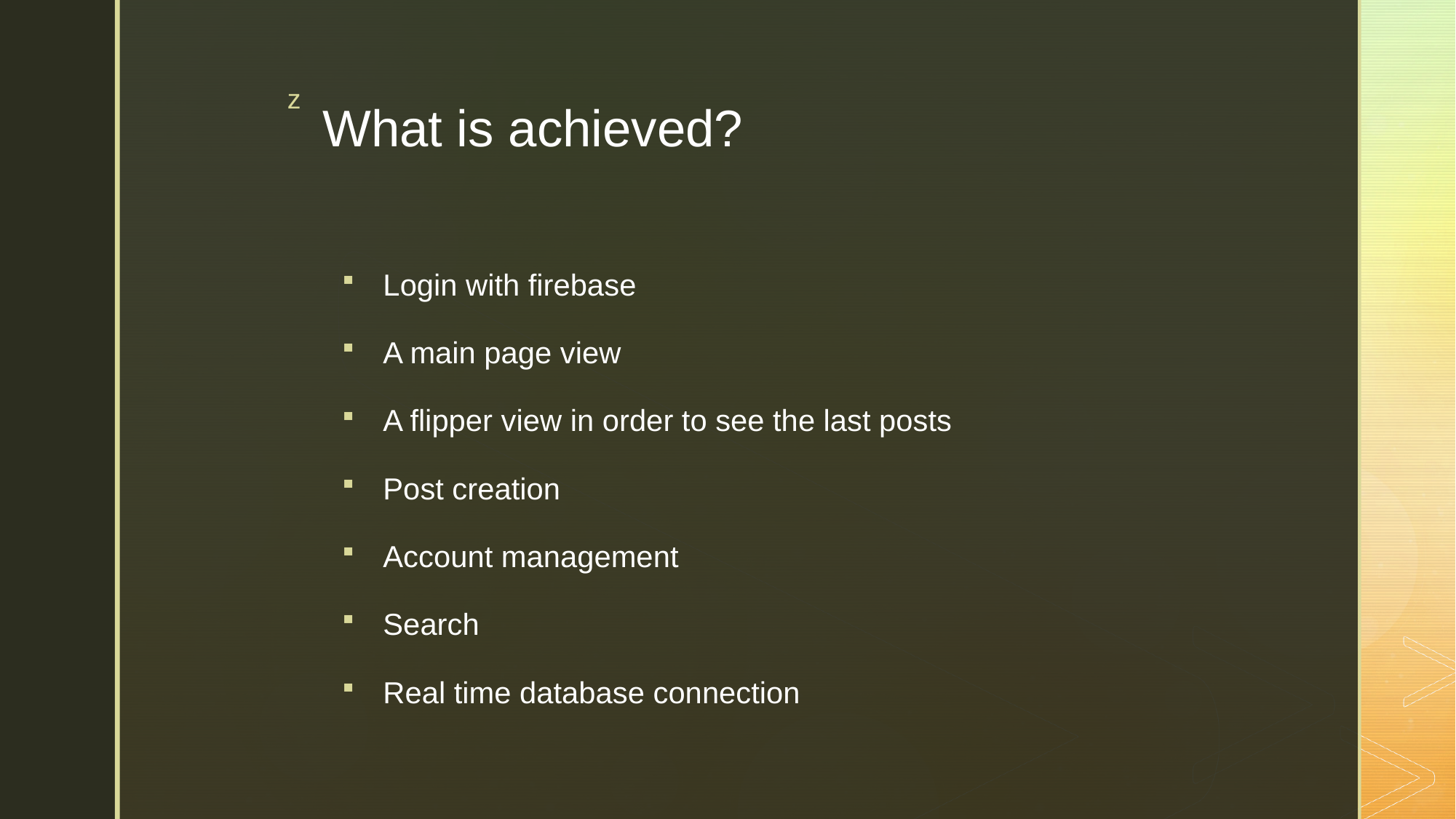

# What is achieved?
Login with firebase
A main page view
A flipper view in order to see the last posts
Post creation
Account management
Search
Real time database connection